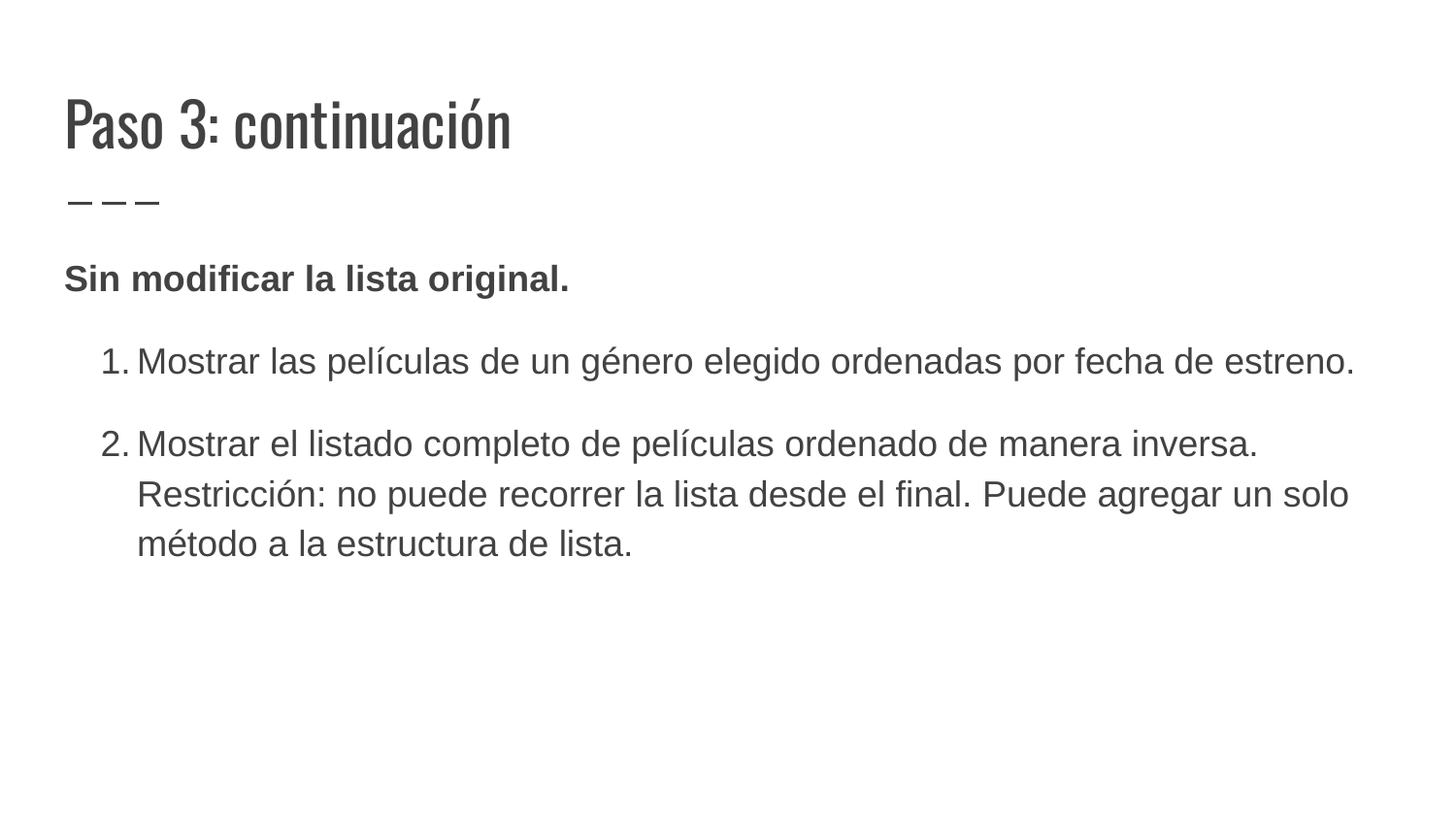

# Paso 3: continuación
Sin modificar la lista original.
Mostrar las películas de un género elegido ordenadas por fecha de estreno.
Mostrar el listado completo de películas ordenado de manera inversa. Restricción: no puede recorrer la lista desde el final. Puede agregar un solo método a la estructura de lista.